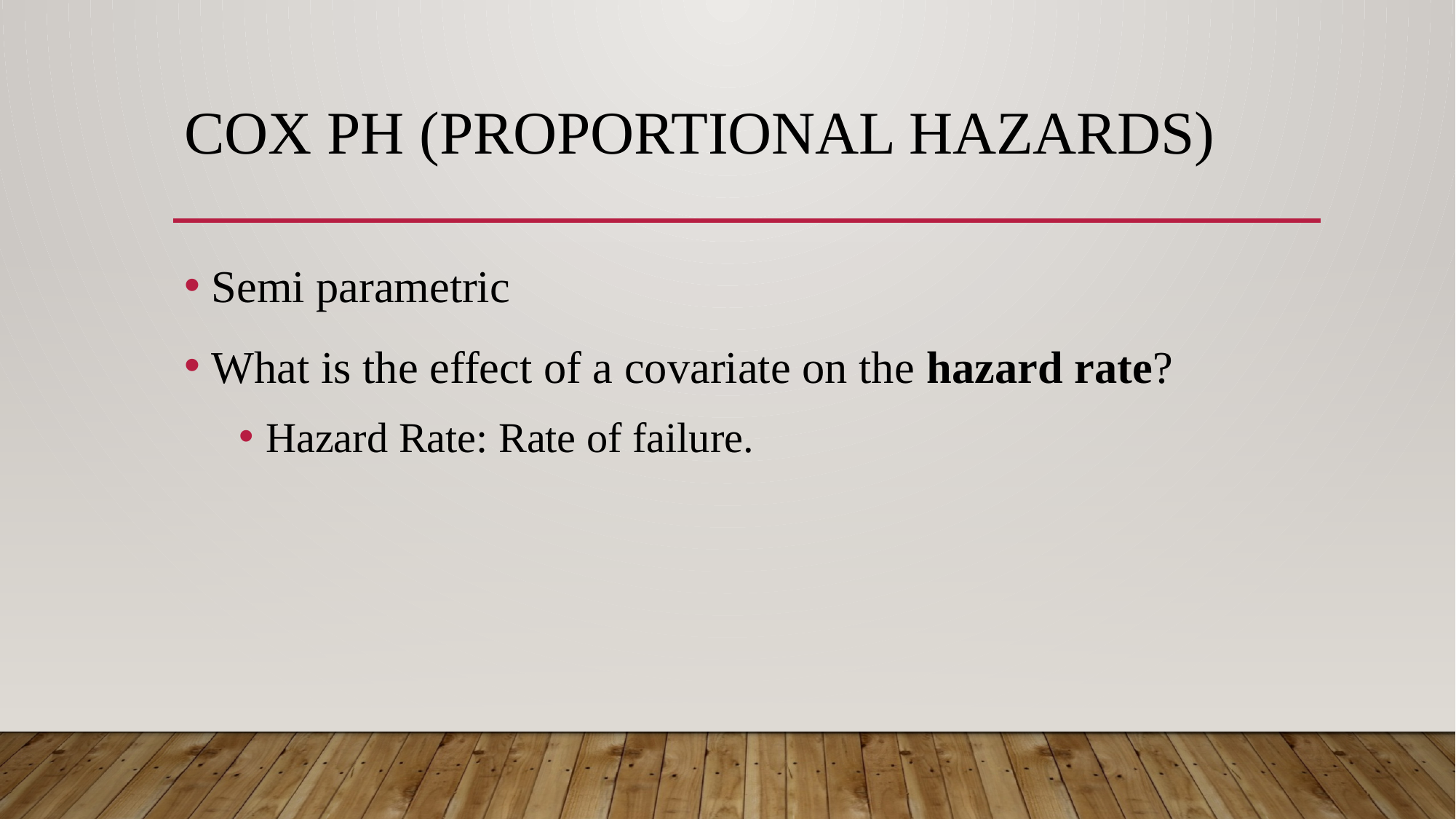

# Cox PH (Proportional hazards)
Semi parametric
What is the effect of a covariate on the hazard rate?
Hazard Rate: Rate of failure.